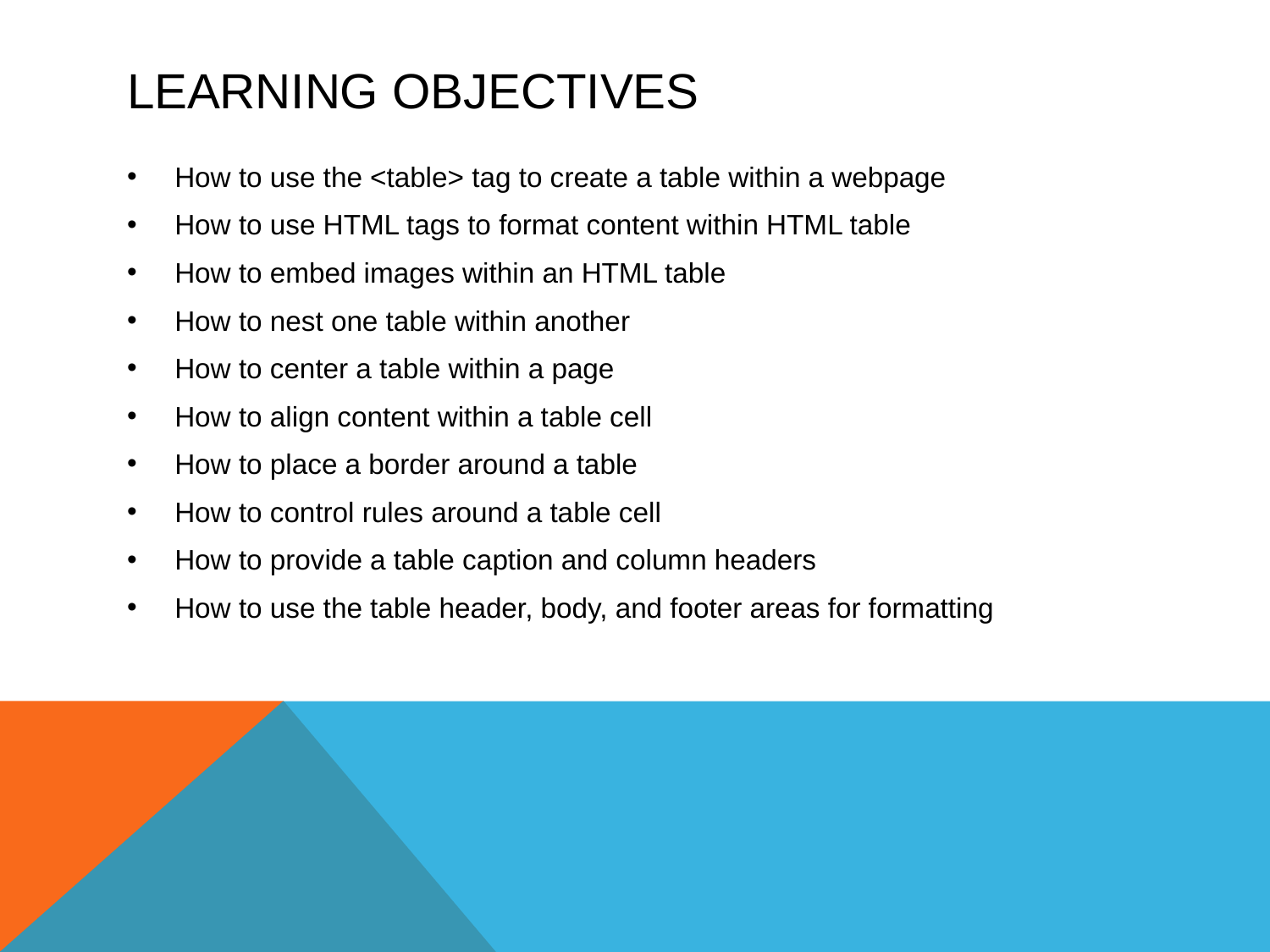

# Learning Objectives
How to use the <table> tag to create a table within a webpage
How to use HTML tags to format content within HTML table
How to embed images within an HTML table
How to nest one table within another
How to center a table within a page
How to align content within a table cell
How to place a border around a table
How to control rules around a table cell
How to provide a table caption and column headers
How to use the table header, body, and footer areas for formatting